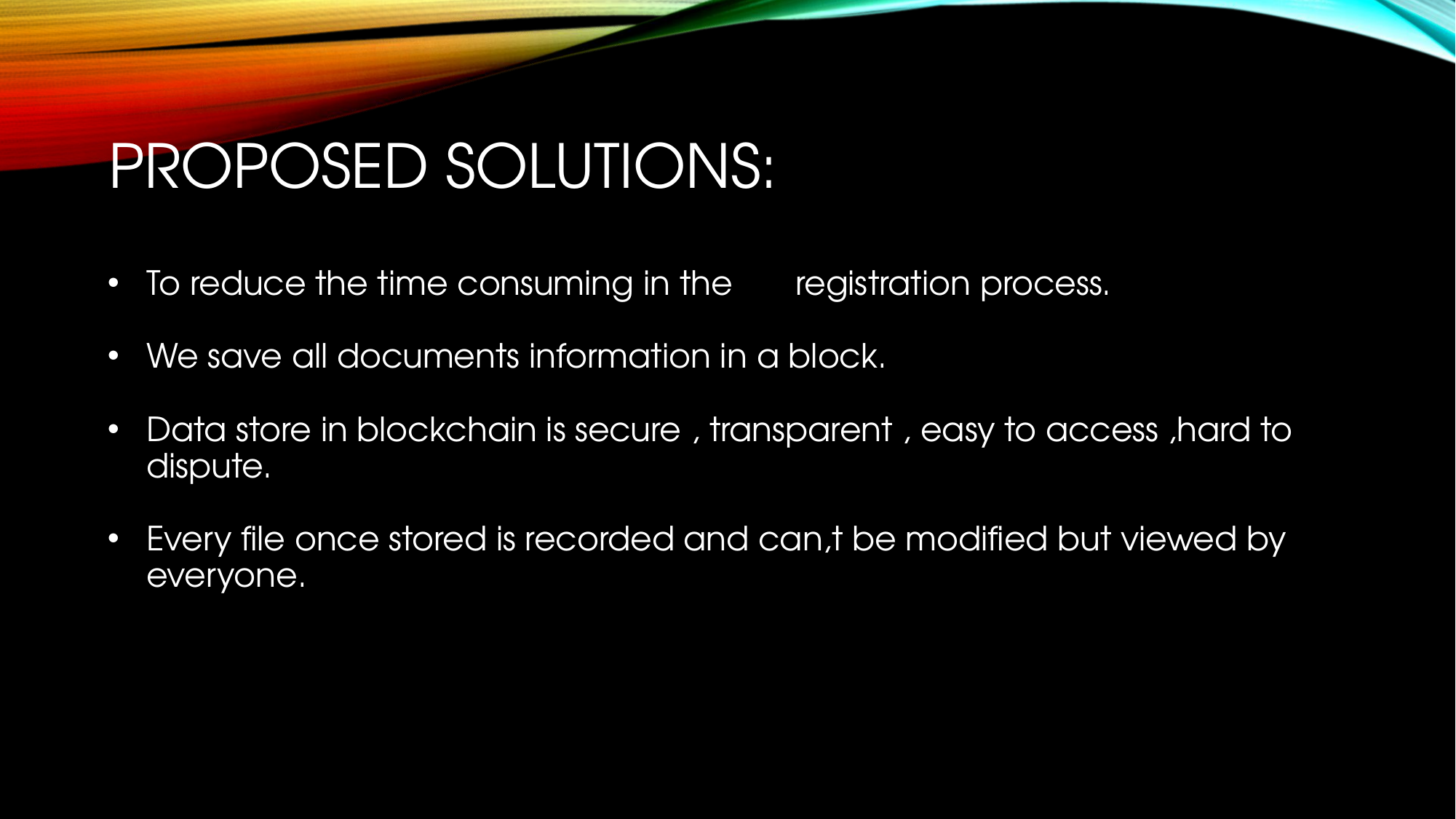

# PROPOSED SOLUTIONS:
To reduce the time consuming in the	registration process.
We save all documents information in a block.
Data store in blockchain is secure , transparent , easy to access ,hard to  dispute.
Every file once stored is recorded and can,t be modified but viewed by  everyone.